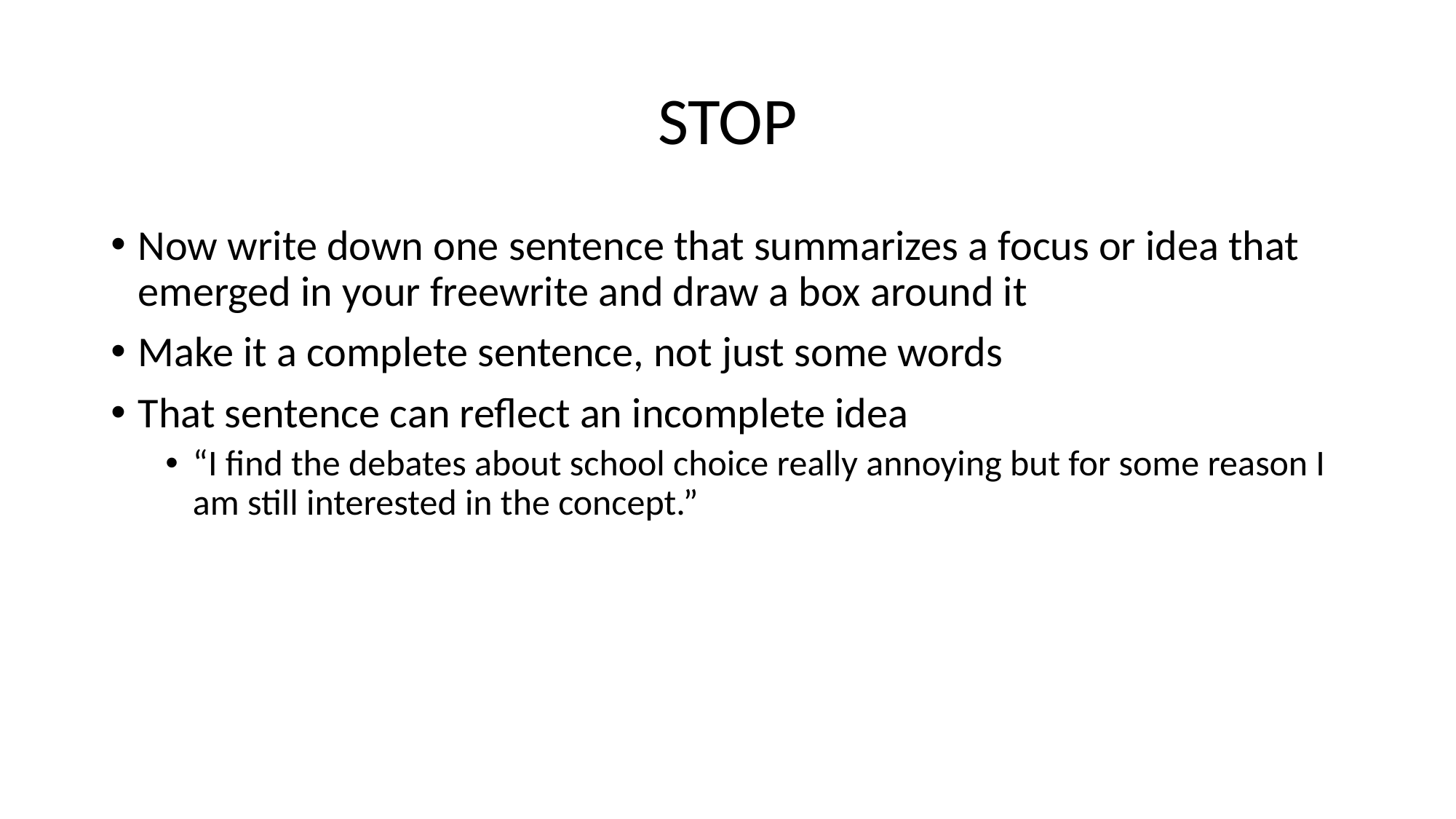

# STOP
Now write down one sentence that summarizes a focus or idea that emerged in your freewrite and draw a box around it
Make it a complete sentence, not just some words
That sentence can reflect an incomplete idea
“I find the debates about school choice really annoying but for some reason I am still interested in the concept.”